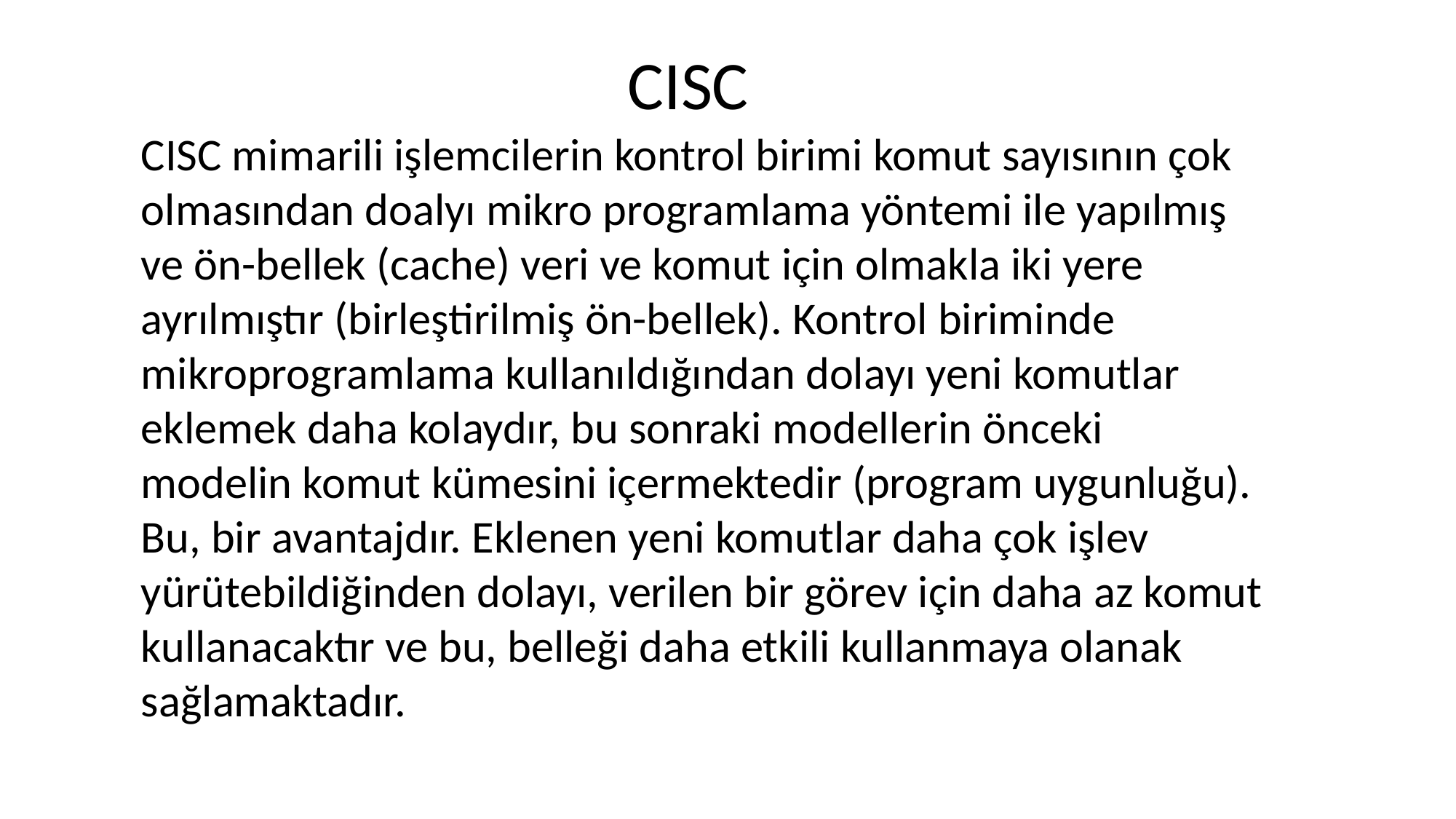

# CISC
CISC mimarili işlemcilerin kontrol birimi komut sayısının çok olmasından doalyı mikro programlama yöntemi ile yapılmış ve ön-bellek (cache) veri ve komut için olmakla iki yere ayrılmıştır (birleştirilmiş ön-bellek). Kontrol biriminde mikroprogramlama kullanıldığından dolayı yeni komutlar eklemek daha kolaydır, bu sonraki modellerin önceki modelin komut kümesini içermektedir (program uygunluğu). Bu, bir avantajdır. Eklenen yeni komutlar daha çok işlev yürütebildiğinden dolayı, verilen bir görev için daha az komut kullanacaktır ve bu, belleği daha etkili kullanmaya olanak sağlamaktadır.